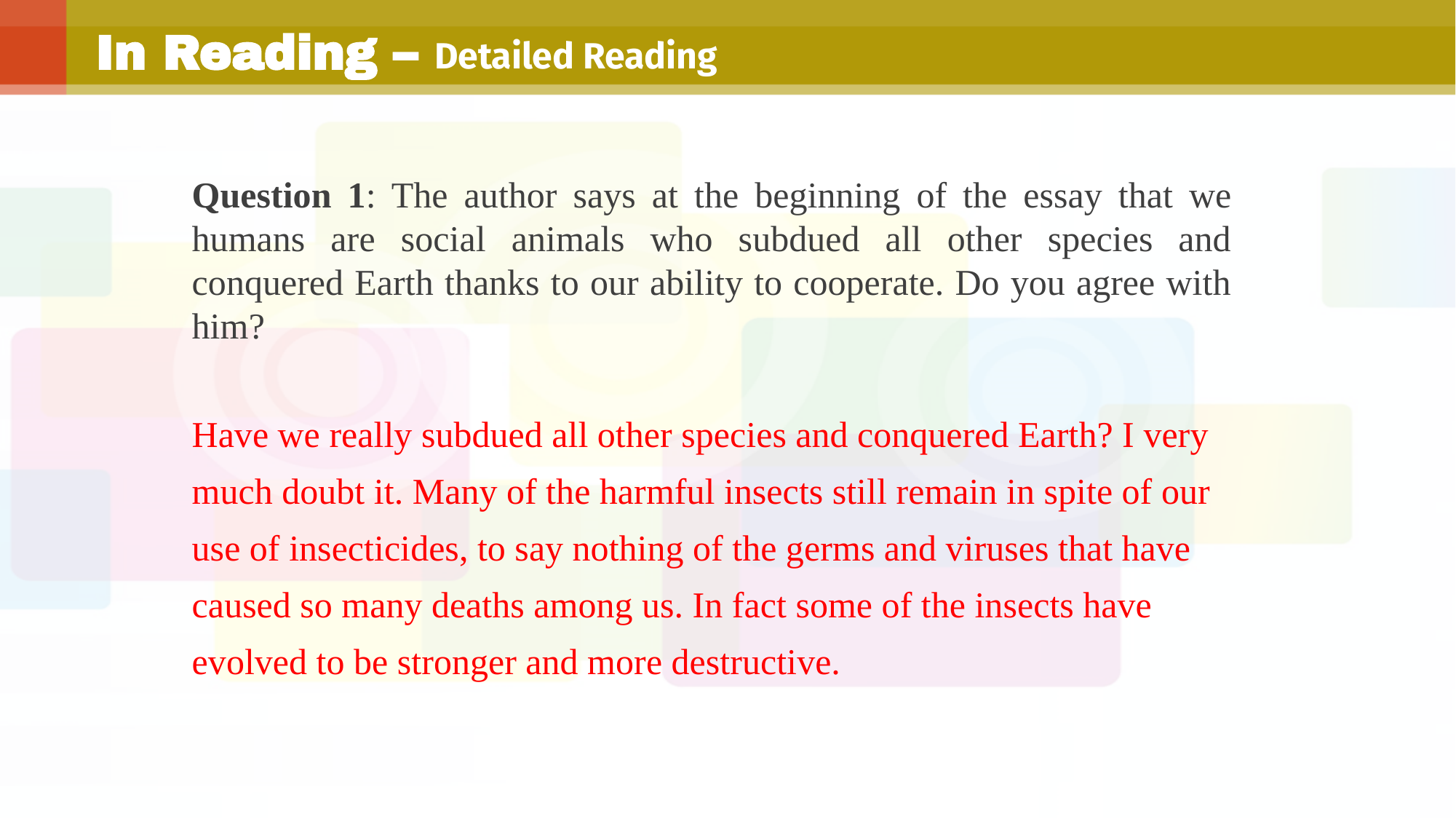

In Reading – Detailed Reading
Question 1: The author says at the beginning of the essay that we humans are social animals who subdued all other species and conquered Earth thanks to our ability to cooperate. Do you agree with him?
Have we really subdued all other species and conquered Earth? I very much doubt it. Many of the harmful insects still remain in spite of our use of insecticides, to say nothing of the germs and viruses that have caused so many deaths among us. In fact some of the insects have evolved to be stronger and more destructive.